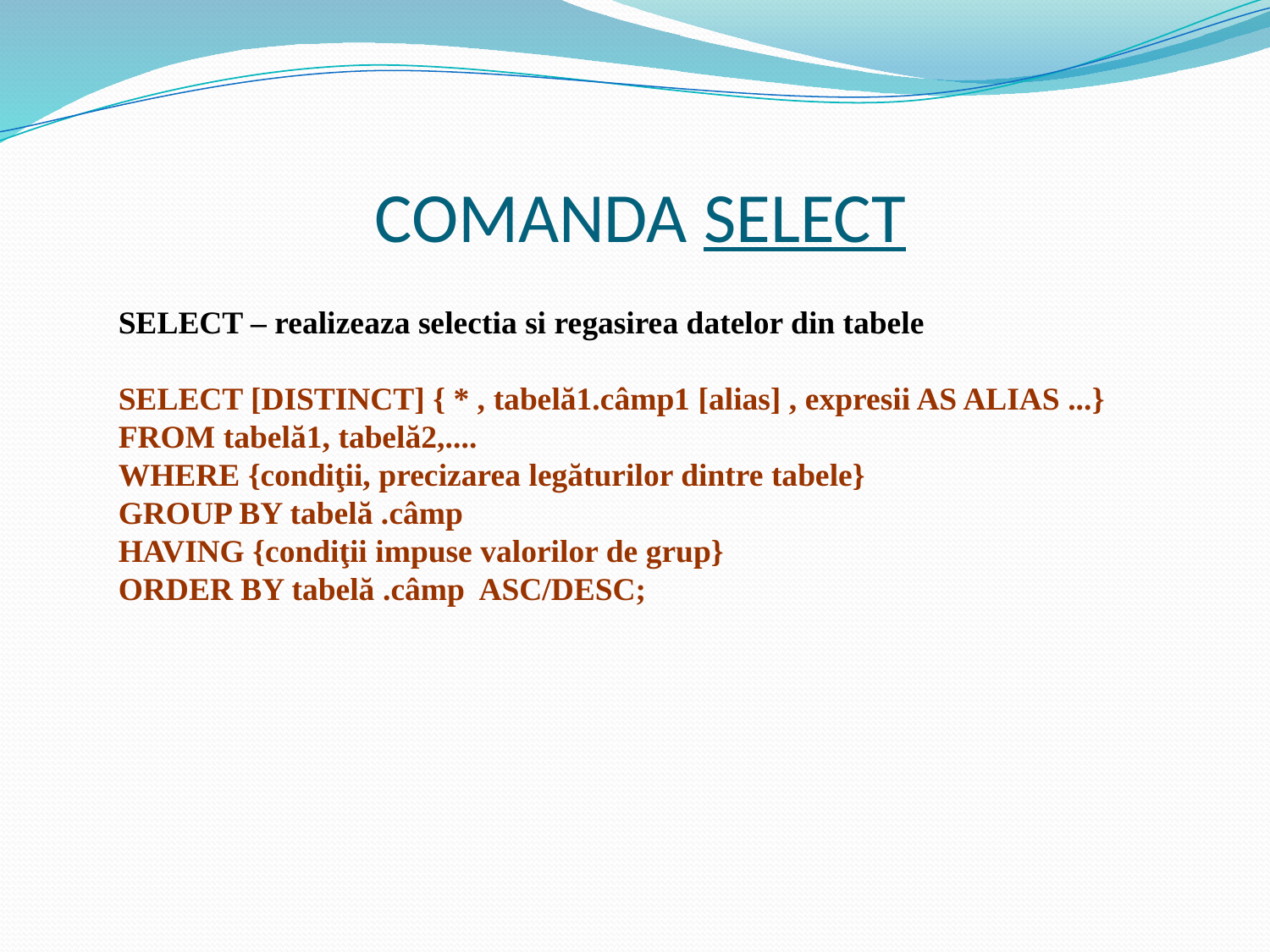

# COMANDA SELECT

SELECT – realizeaza selectia si regasirea datelor din tabele

SELECT [DISTINCT] { * , tabelă1.câmp1 [alias] , expresii AS ALIAS ...}
FROM tabelă1, tabelă2,....
WHERE {condiţii, precizarea legăturilor dintre tabele}
GROUP BY tabelă .câmp
HAVING {condiţii impuse valorilor de grup}
ORDER BY tabelă .câmp  ASC/DESC;